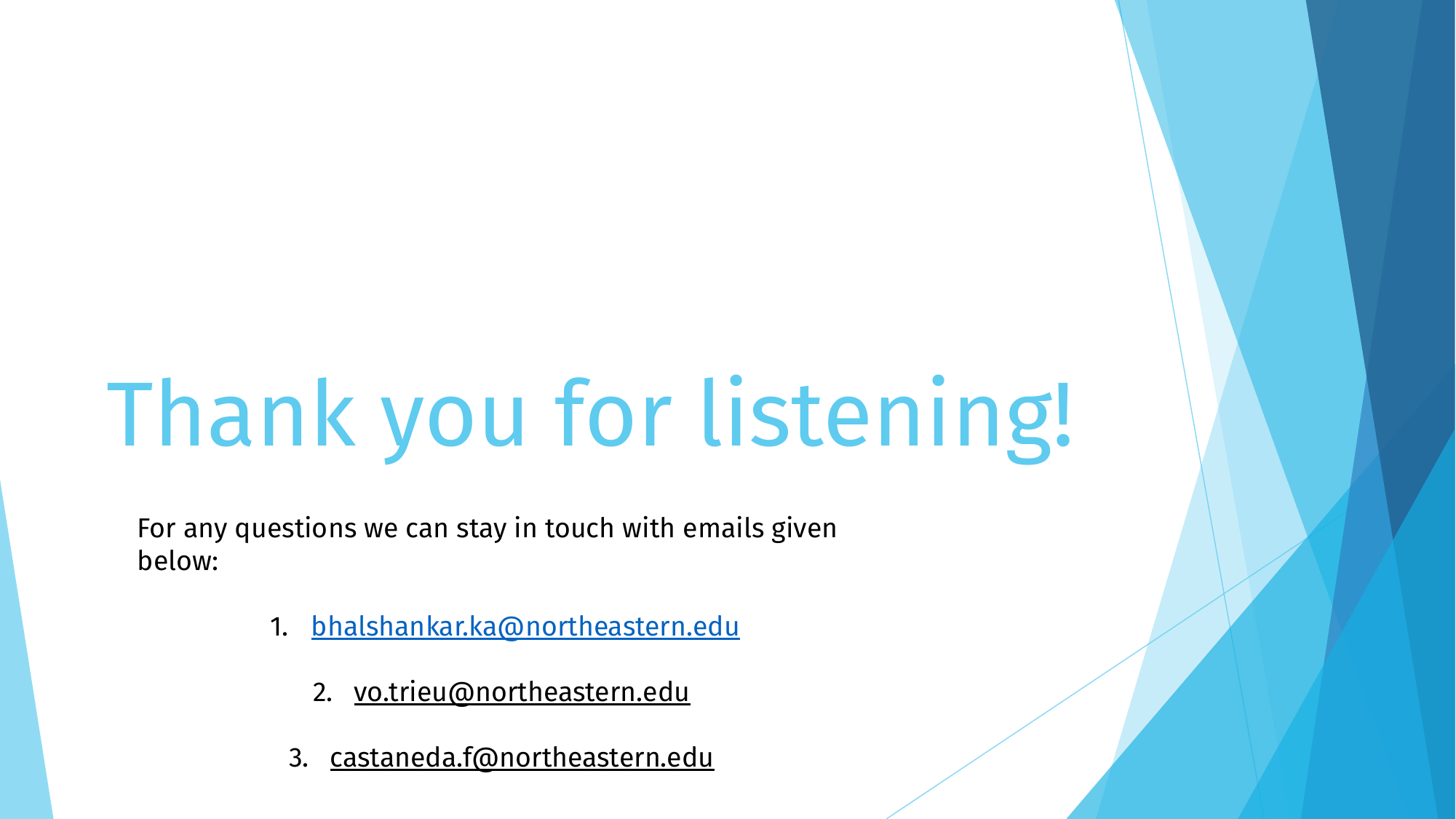

# Thank you for listening!
For any questions we can stay in touch with emails given below:
bhalshankar.ka@northeastern.edu
vo.trieu@northeastern.edu
castaneda.f@northeastern.edu